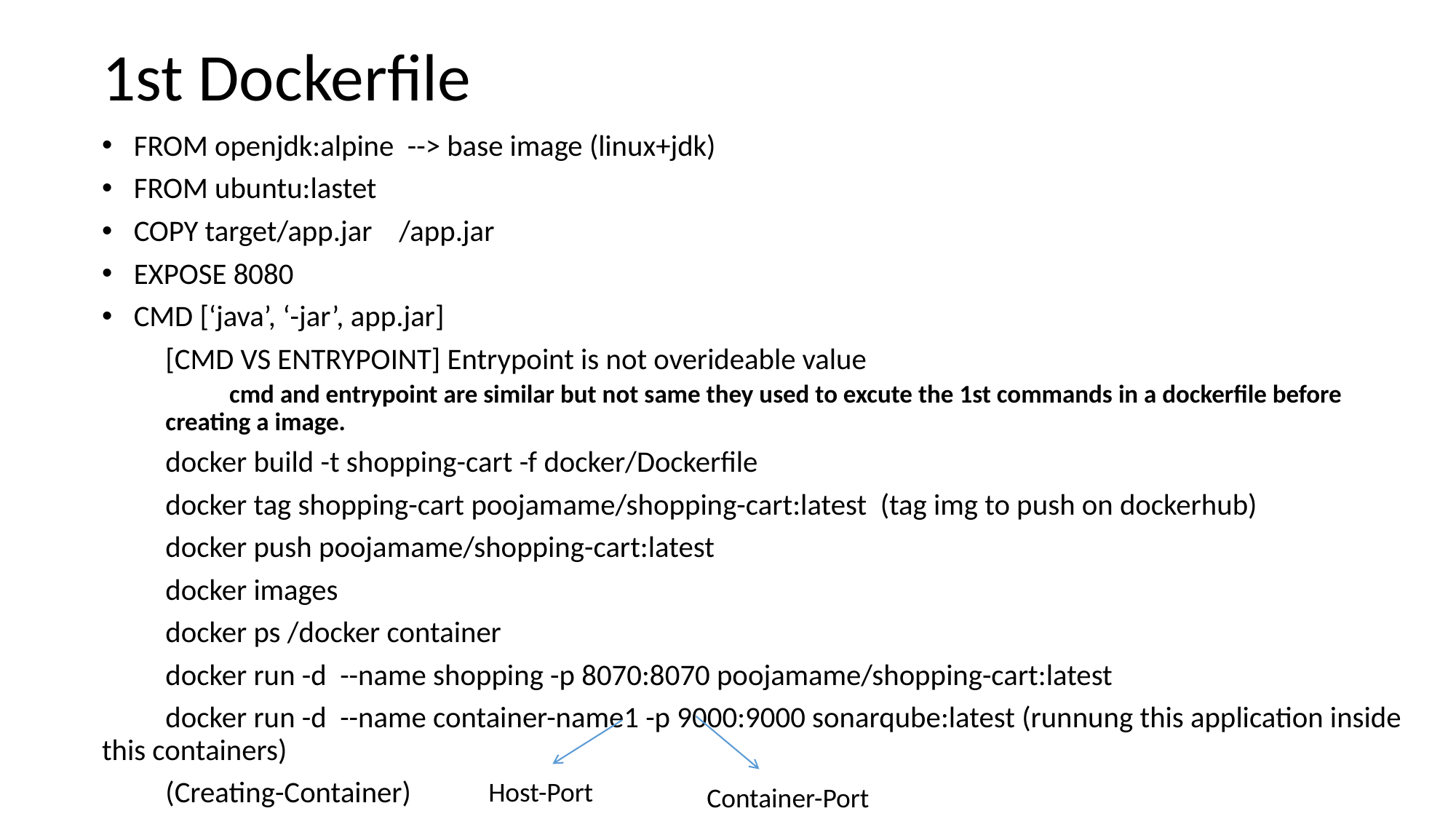

# 1st Dockerfile
FROM openjdk:alpine  --> base image (linux+jdk)
FROM ubuntu:lastet
COPY target/app.jar    /app.jar
EXPOSE 8080
CMD [‘java’, ‘-jar’, app.jar]
[CMD VS ENTRYPOINT] Entrypoint is not overideable value
cmd and entrypoint are similar but not same they used to excute the 1st commands in a dockerfile before creating a image.
docker build -t shopping-cart -f docker/Dockerfile
docker tag shopping-cart poojamame/shopping-cart:latest  (tag img to push on dockerhub)
docker push poojamame/shopping-cart:latest
docker images
docker ps /docker container
docker run -d  --name shopping -p 8070:8070 poojamame/shopping-cart:latest
docker run -d  --name container-name1 -p 9000:9000 sonarqube:latest (runnung this application inside this containers)
(Creating-Container)
Host-Port

Container-Port